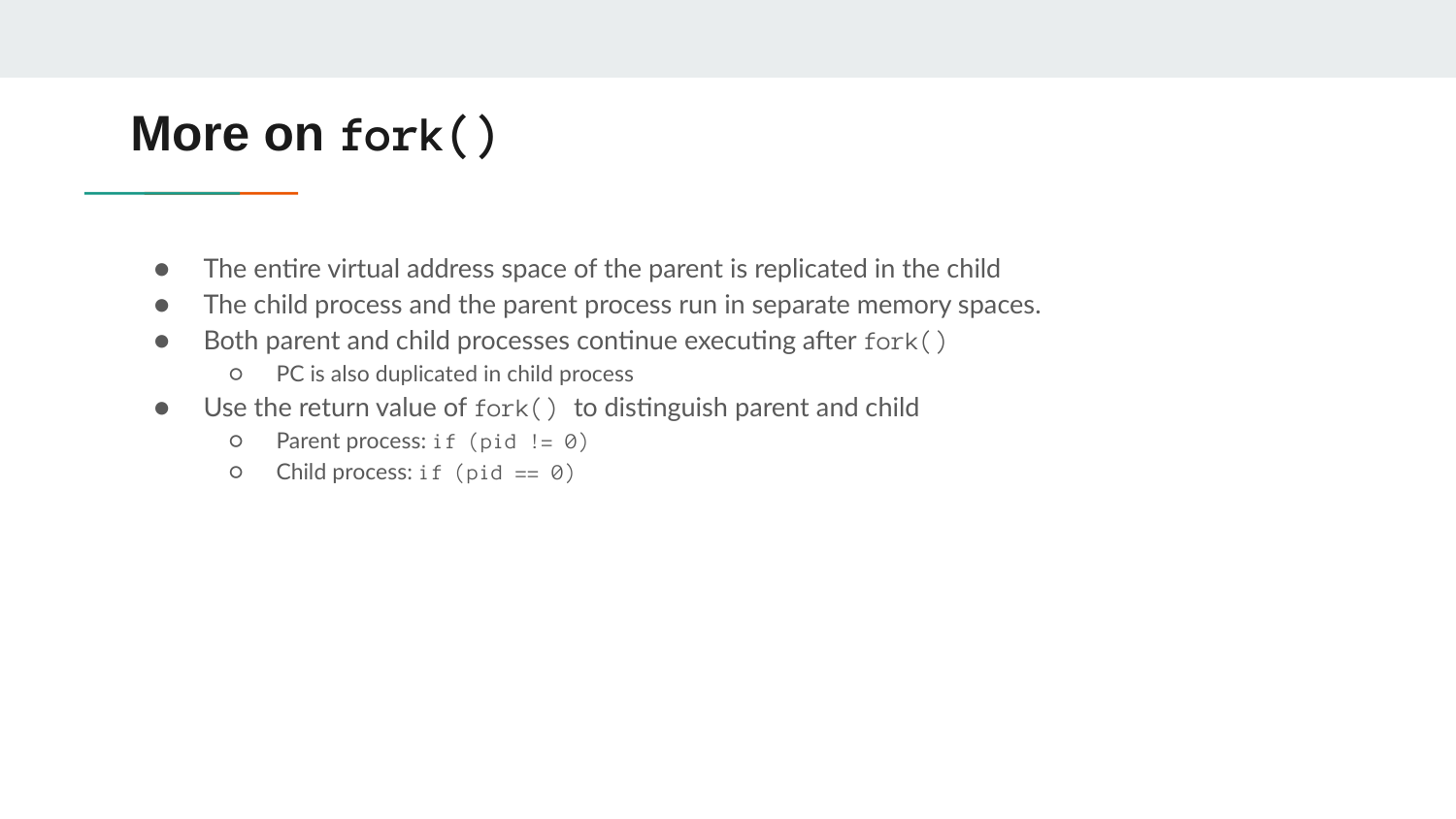

# More on fork()
The entire virtual address space of the parent is replicated in the child
The child process and the parent process run in separate memory spaces.
Both parent and child processes continue executing after fork()
PC is also duplicated in child process
Use the return value of fork() to distinguish parent and child
Parent process: if (pid != 0)
Child process: if (pid == 0)